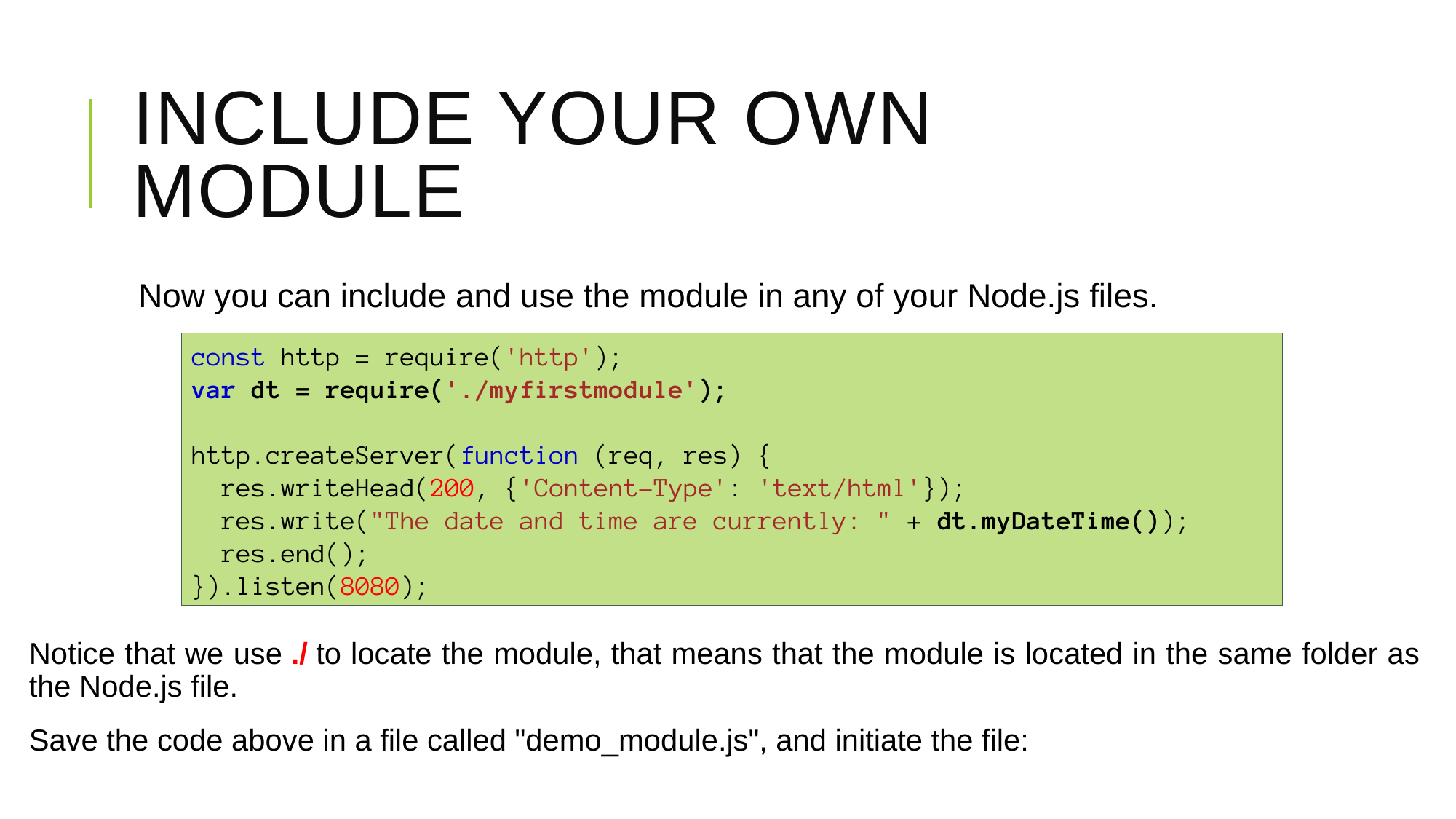

# Include Your Own Module
Now you can include and use the module in any of your Node.js files.

const http = require('http');
var dt = require('./myfirstmodule');
http.createServer(function (req, res) {
  res.writeHead(200, {'Content-Type': 'text/html'});
  res.write("The date and time are currently: " + dt.myDateTime());
  res.end();
}).listen(8080);
Notice that we use ./ to locate the module, that means that the module is located in the same folder as the Node.js file.
Save the code above in a file called "demo_module.js", and initiate the file: